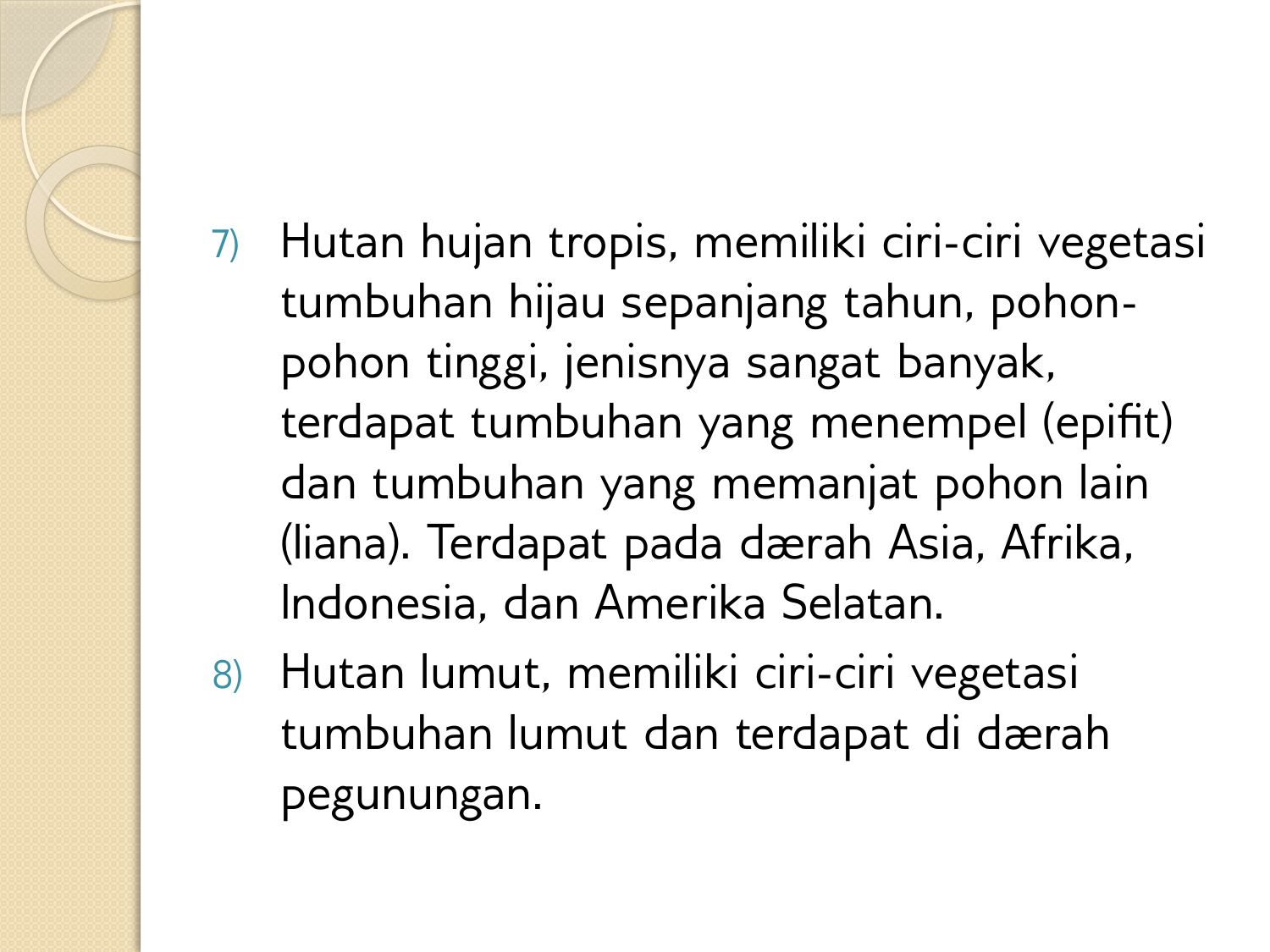

#
Hutan hujan tropis, memiliki ciri-ciri vegetasi tumbuhan hijau sepanjang tahun, pohon- pohon tinggi, jenisnya sangat banyak, terdapat tumbuhan yang menempel (epifit) dan tumbuhan yang memanjat pohon lain (liana). Terdapat pada daerah Asia, Afrika, Indonesia, dan Amerika Selatan.
Hutan lumut, memiliki ciri-ciri vegetasi tumbuhan lumut dan terdapat di daerah pegunungan.